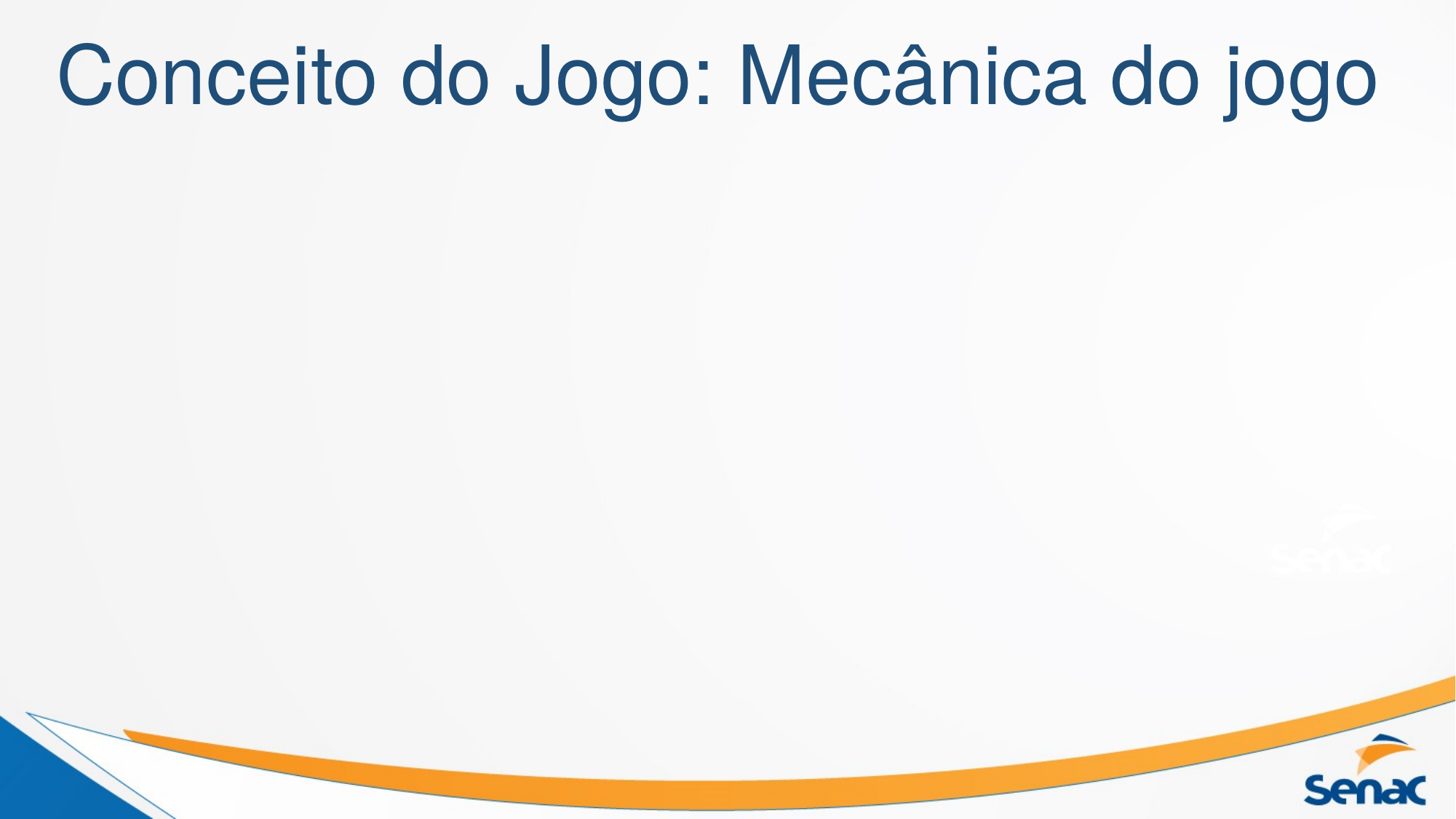

# Conceito do Jogo: Mecânica do jogo